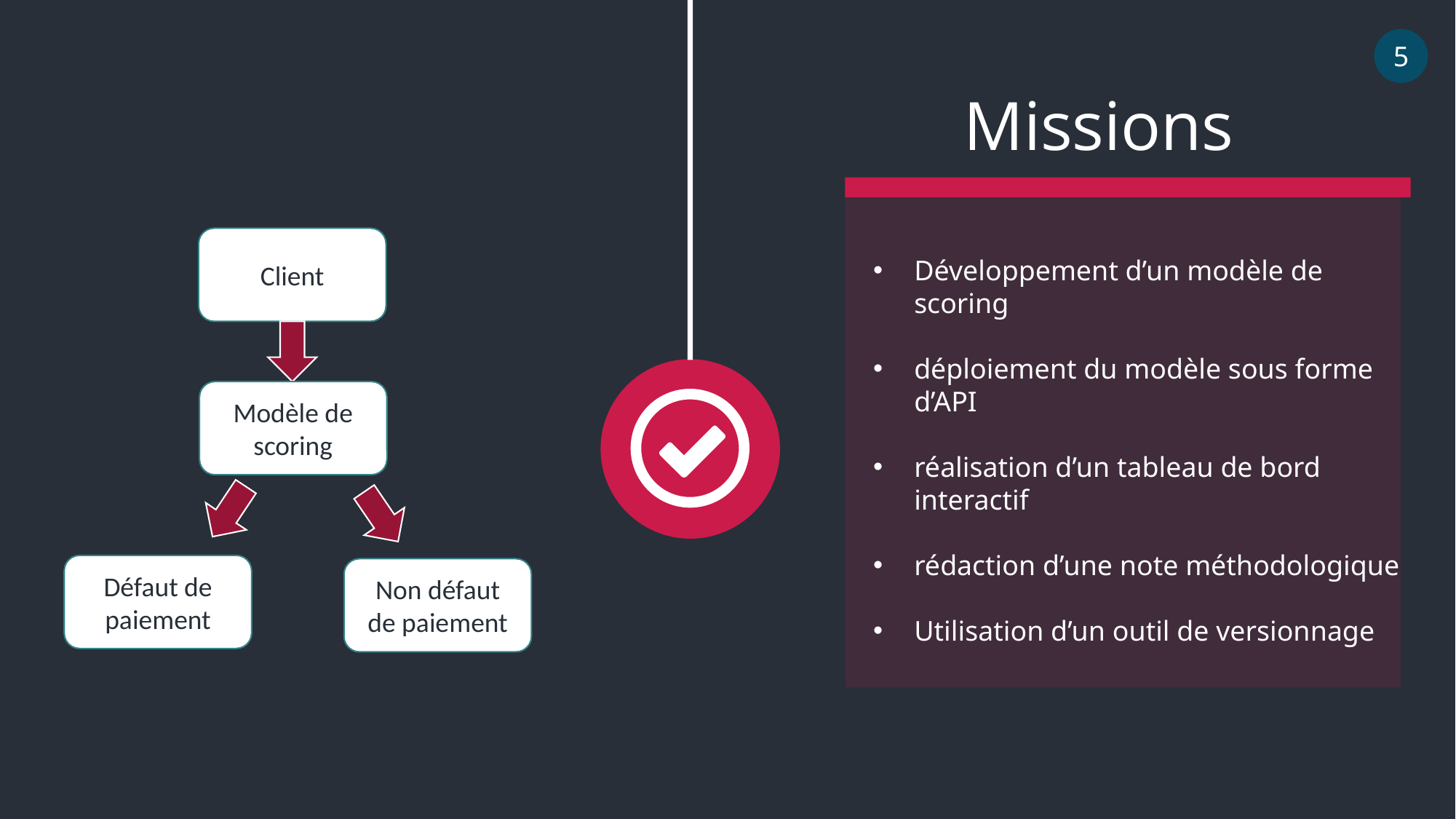

5
Missions

Développement d’un modèle de scoring

déploiement du modèle sous forme d’API

réalisation d’un tableau de bord interactif

rédaction d’une note méthodologique

Utilisation d’un outil de versionnage
Client

Modèle de scoring

Défaut de paiement
Non défaut de paiement